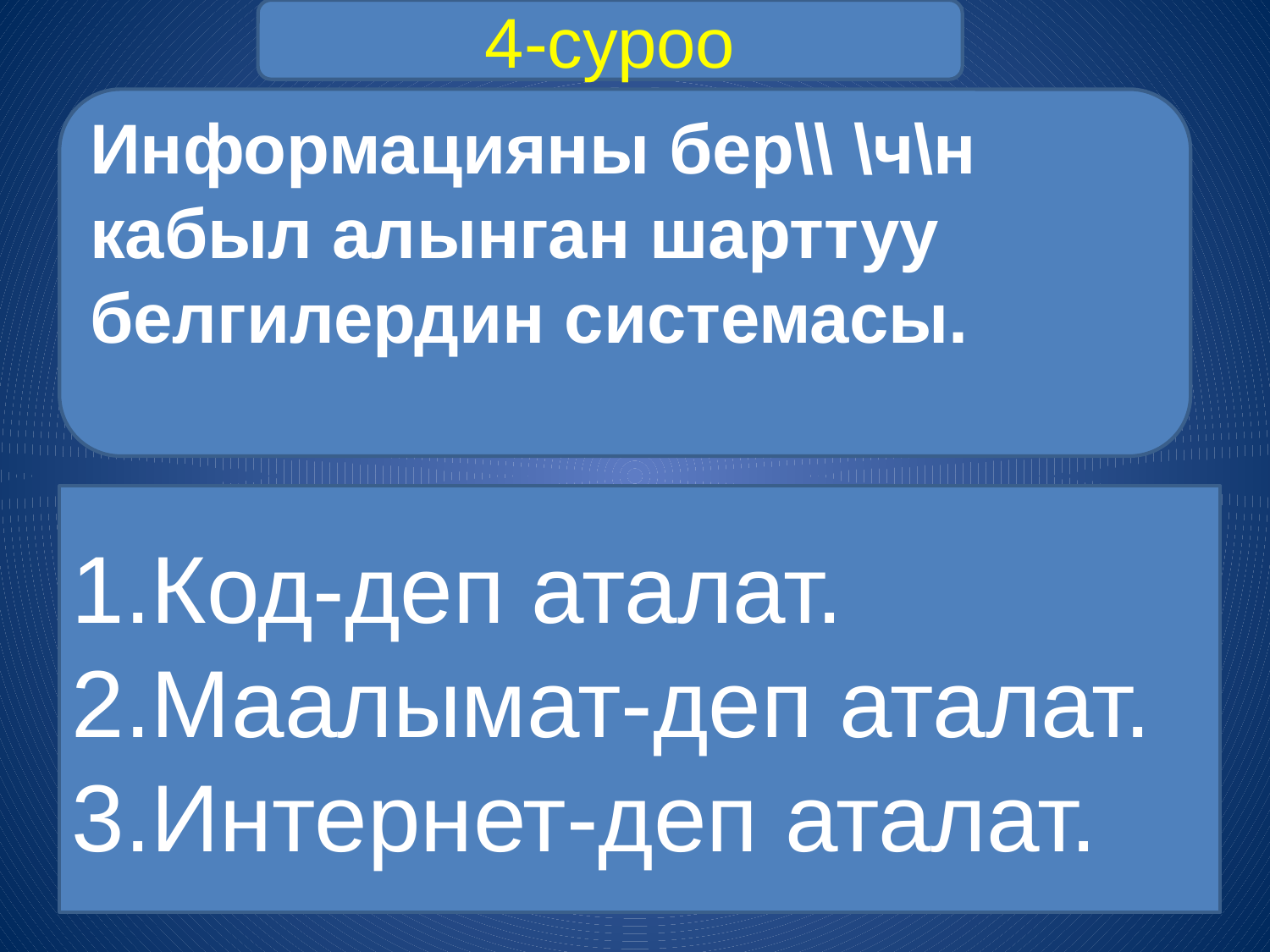

4-суроо
Информацияны бер\\ \ч\н кабыл алынган шарттуу белгилердин системасы.

Код-деп аталат.
Маалымат-деп аталат.
Интернет-деп аталат.